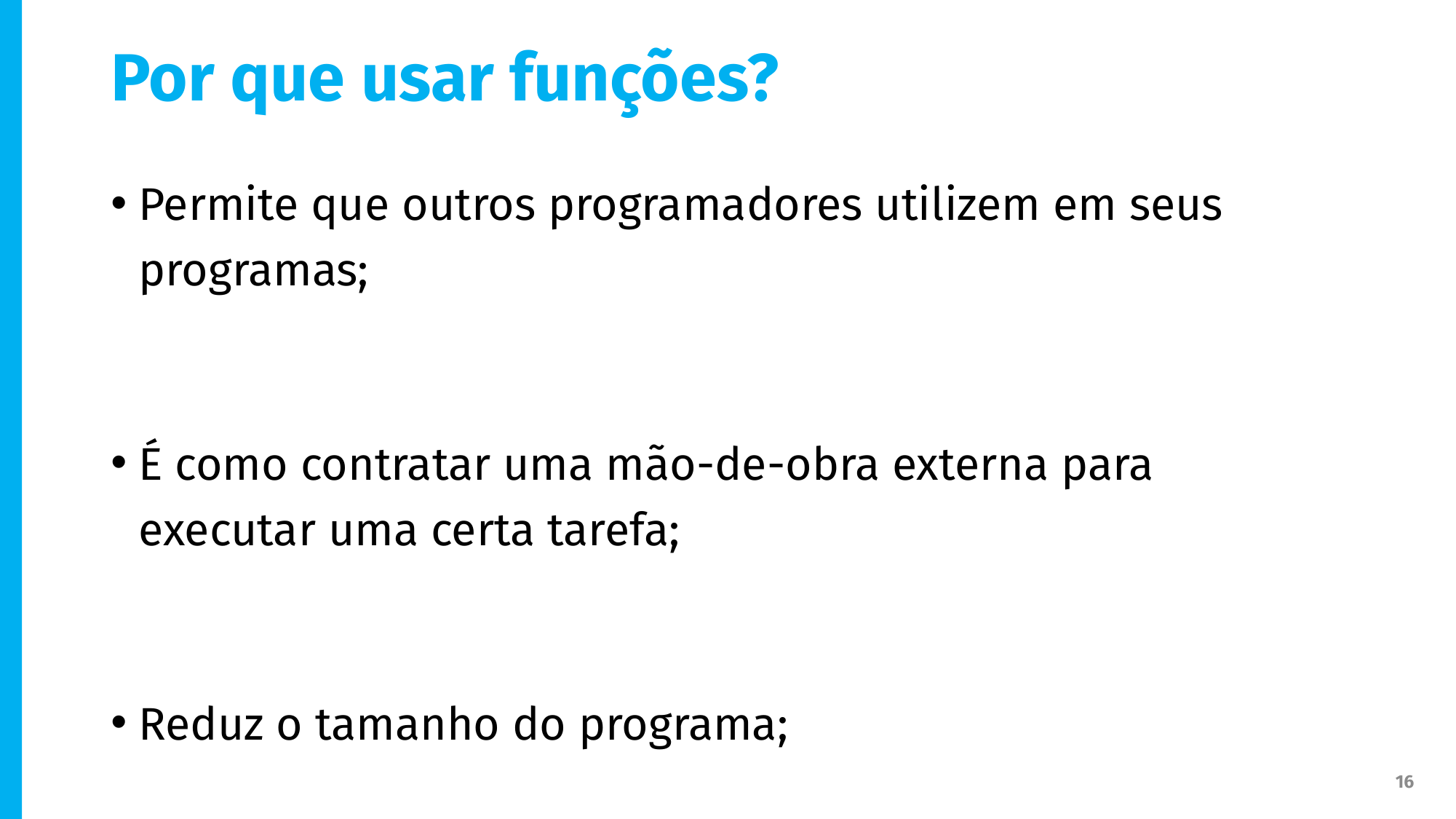

# Por que usar funções?
Permite que outros programadores utilizem em seus programas;

É como contratar uma mão-de-obra externa para executar uma certa tarefa;

Reduz o tamanho do programa;

16